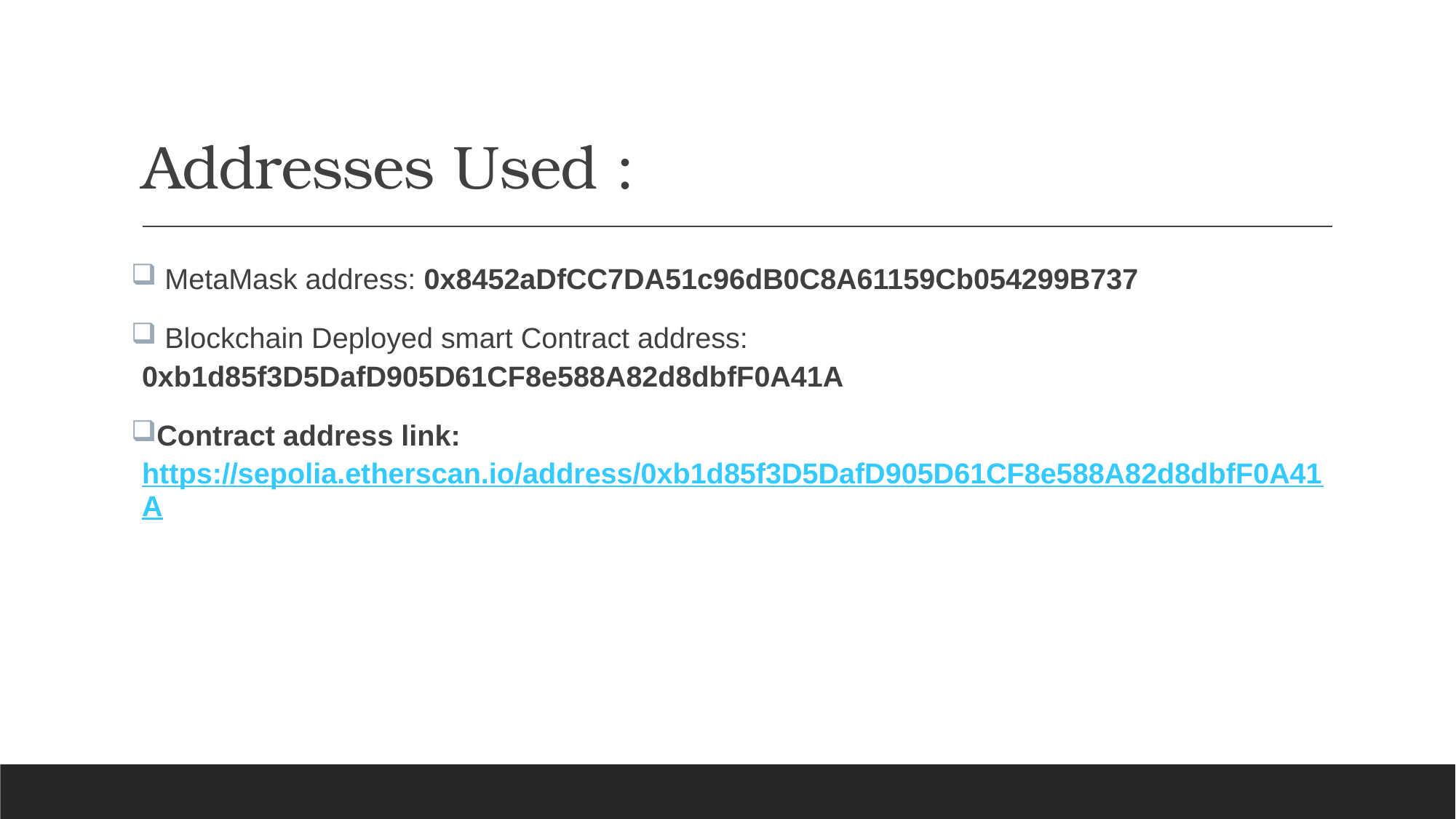

# Addresses Used :
 MetaMask address: 0x8452aDfCC7DA51c96dB0C8A61159Cb054299B737
 Blockchain Deployed smart Contract address: 0xb1d85f3D5DafD905D61CF8e588A82d8dbfF0A41A
Contract address link:  https://sepolia.etherscan.io/address/0xb1d85f3D5DafD905D61CF8e588A82d8dbfF0A41A